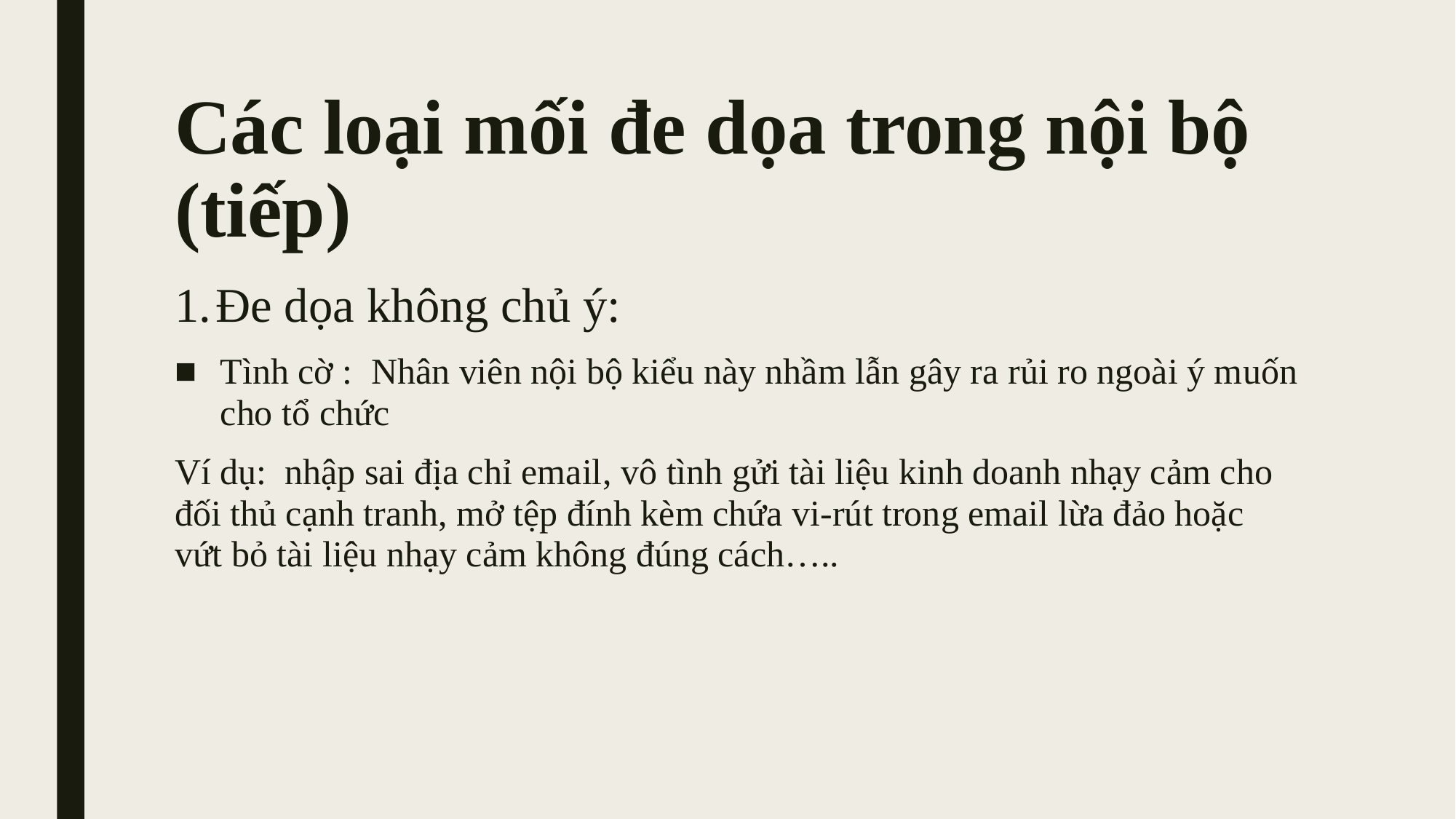

# Các loại mối đe dọa trong nội bộ (tiếp)
Đe dọa không chủ ý:
Tình cờ :  Nhân viên nội bộ kiểu này nhầm lẫn gây ra rủi ro ngoài ý muốn cho tổ chức
Ví dụ:  nhập sai địa chỉ email, vô tình gửi tài liệu kinh doanh nhạy cảm cho đối thủ cạnh tranh, mở tệp đính kèm chứa vi-rút trong email lừa đảo hoặc vứt bỏ tài liệu nhạy cảm không đúng cách…..